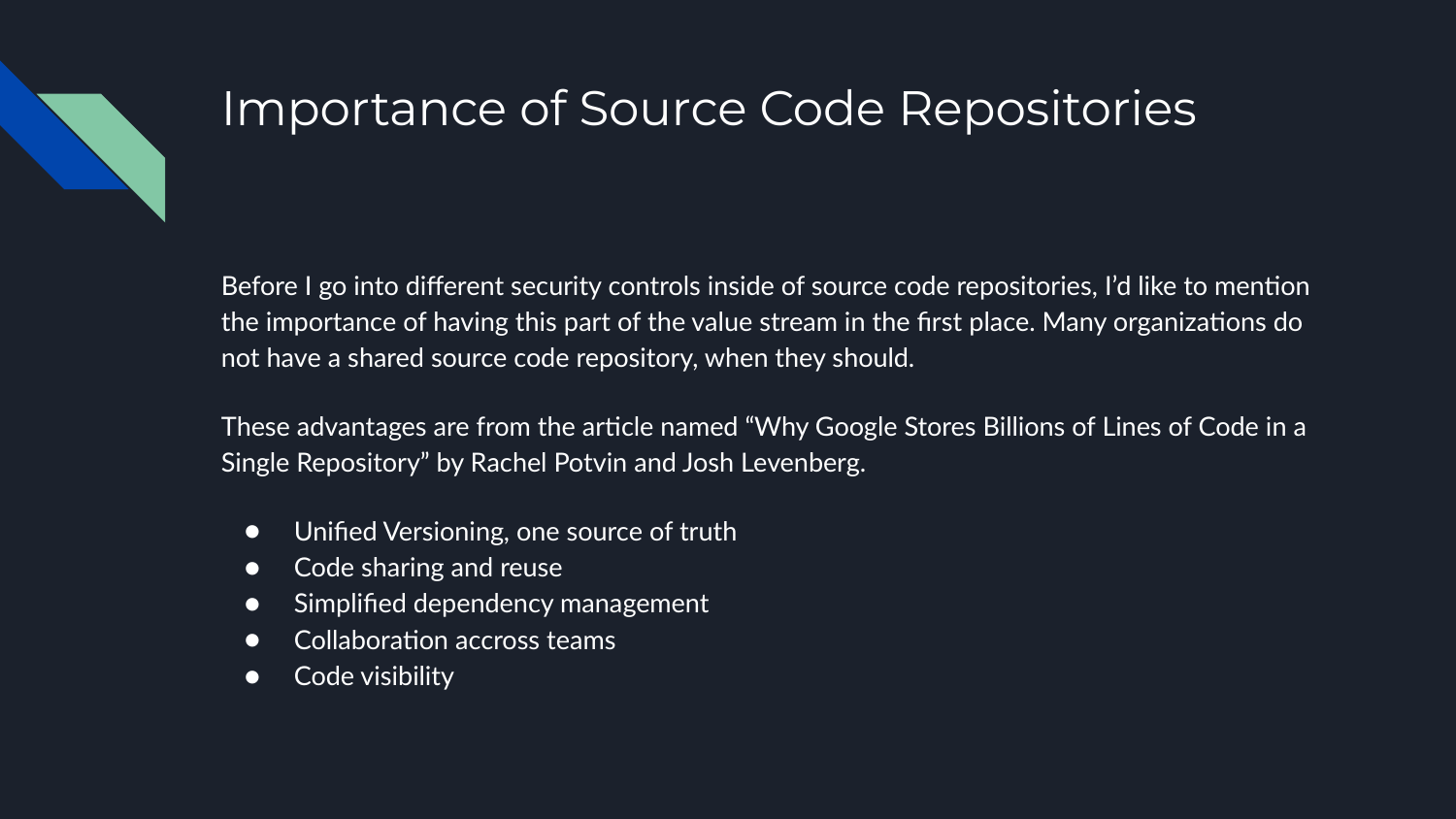

# Importance of Source Code Repositories
Before I go into different security controls inside of source code repositories, I’d like to mention the importance of having this part of the value stream in the first place. Many organizations do not have a shared source code repository, when they should.
These advantages are from the article named “Why Google Stores Billions of Lines of Code in a Single Repository” by Rachel Potvin and Josh Levenberg.
Unified Versioning, one source of truth
Code sharing and reuse
Simplified dependency management
Collaboration accross teams
Code visibility